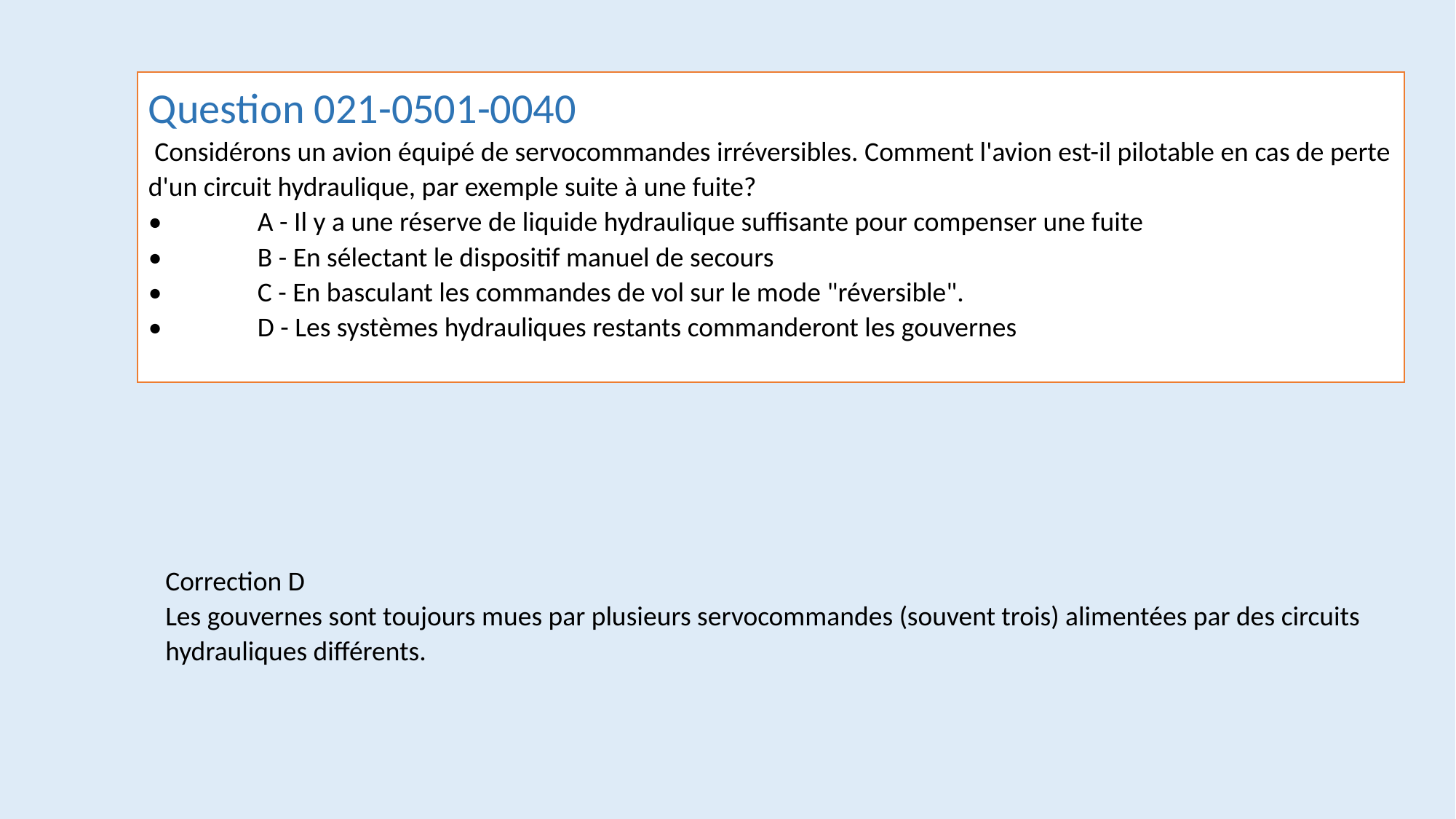

Question 021-0501-0040
 Considérons un avion équipé de servocommandes irréversibles. Comment l'avion est-il pilotable en cas de perte d'un circuit hydraulique, par exemple suite à une fuite?
•	A - Il y a une réserve de liquide hydraulique suffisante pour compenser une fuite
•	B - En sélectant le dispositif manuel de secours
•	C - En basculant les commandes de vol sur le mode "réversible".
•	D - Les systèmes hydrauliques restants commanderont les gouvernes

Correction D
Les gouvernes sont toujours mues par plusieurs servocommandes (souvent trois) alimentées par des circuits hydrauliques différents.